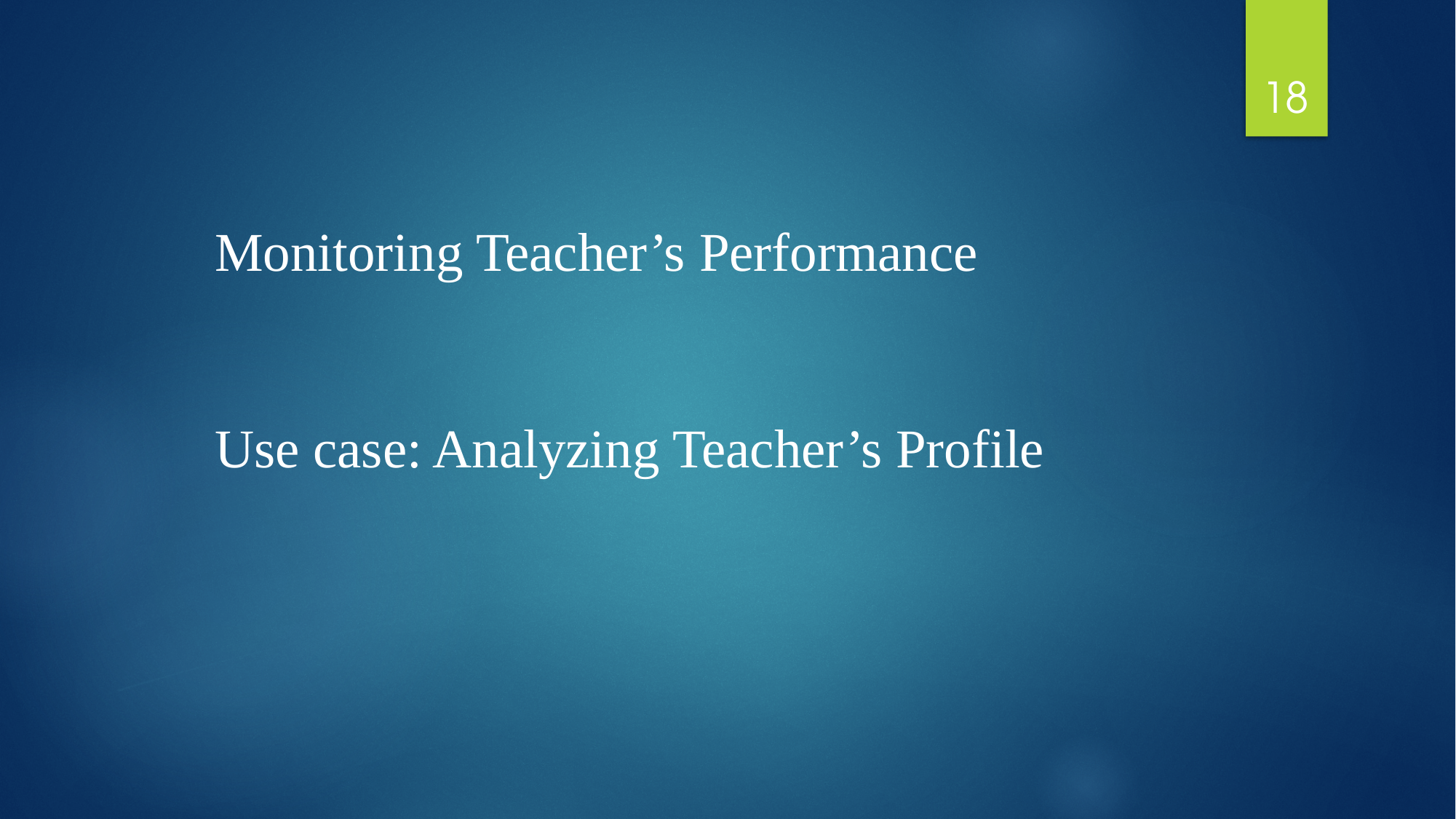

18
Monitoring Teacher’s Performance

Use case: Analyzing Teacher’s Profile